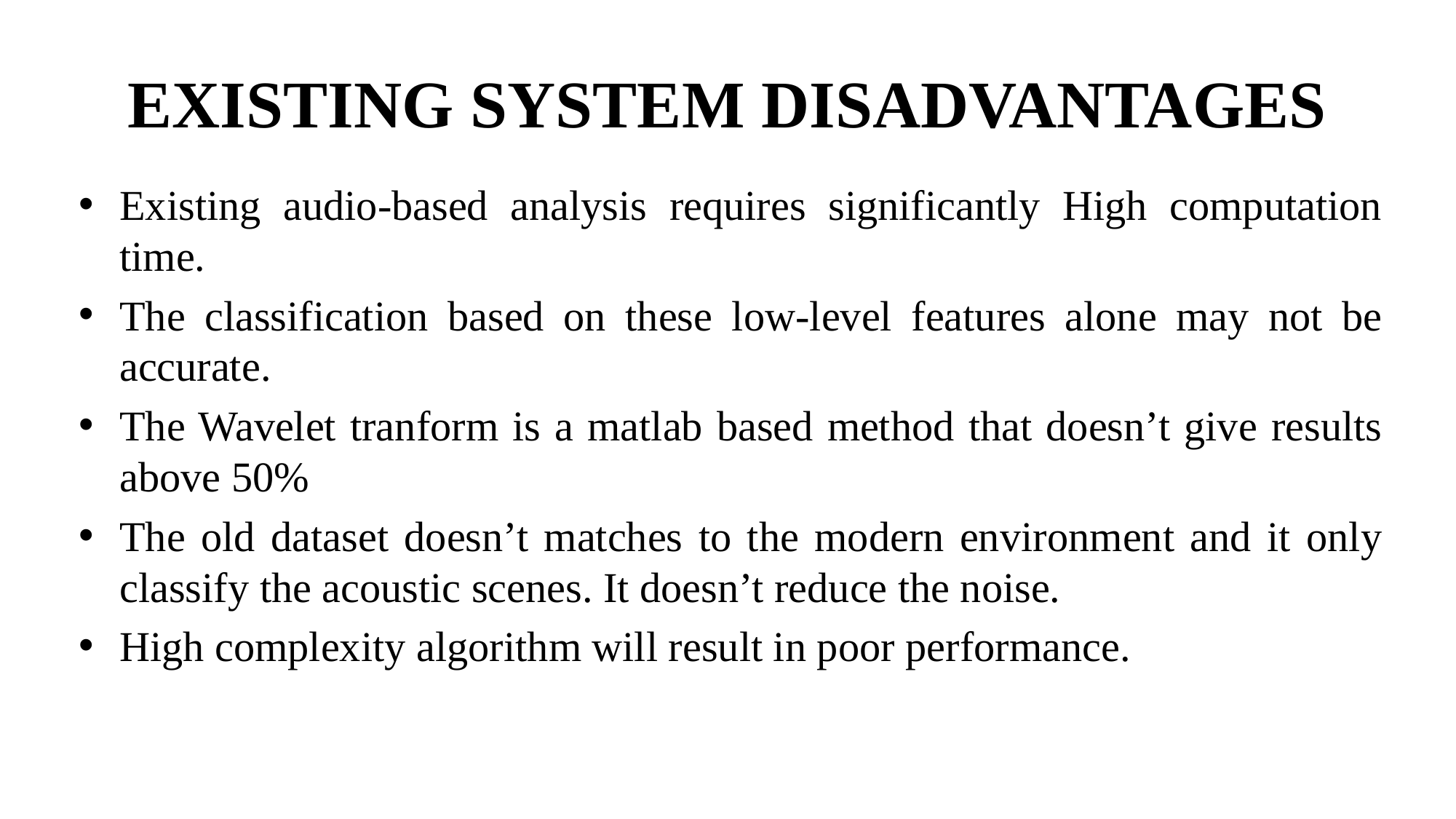

# EXISTING SYSTEM DISADVANTAGES
Existing audio-based analysis requires significantly High computation time.
The classification based on these low-level features alone may not be accurate.
The Wavelet tranform is a matlab based method that doesn’t give results above 50%
The old dataset doesn’t matches to the modern environment and it only classify the acoustic scenes. It doesn’t reduce the noise.
High complexity algorithm will result in poor performance.